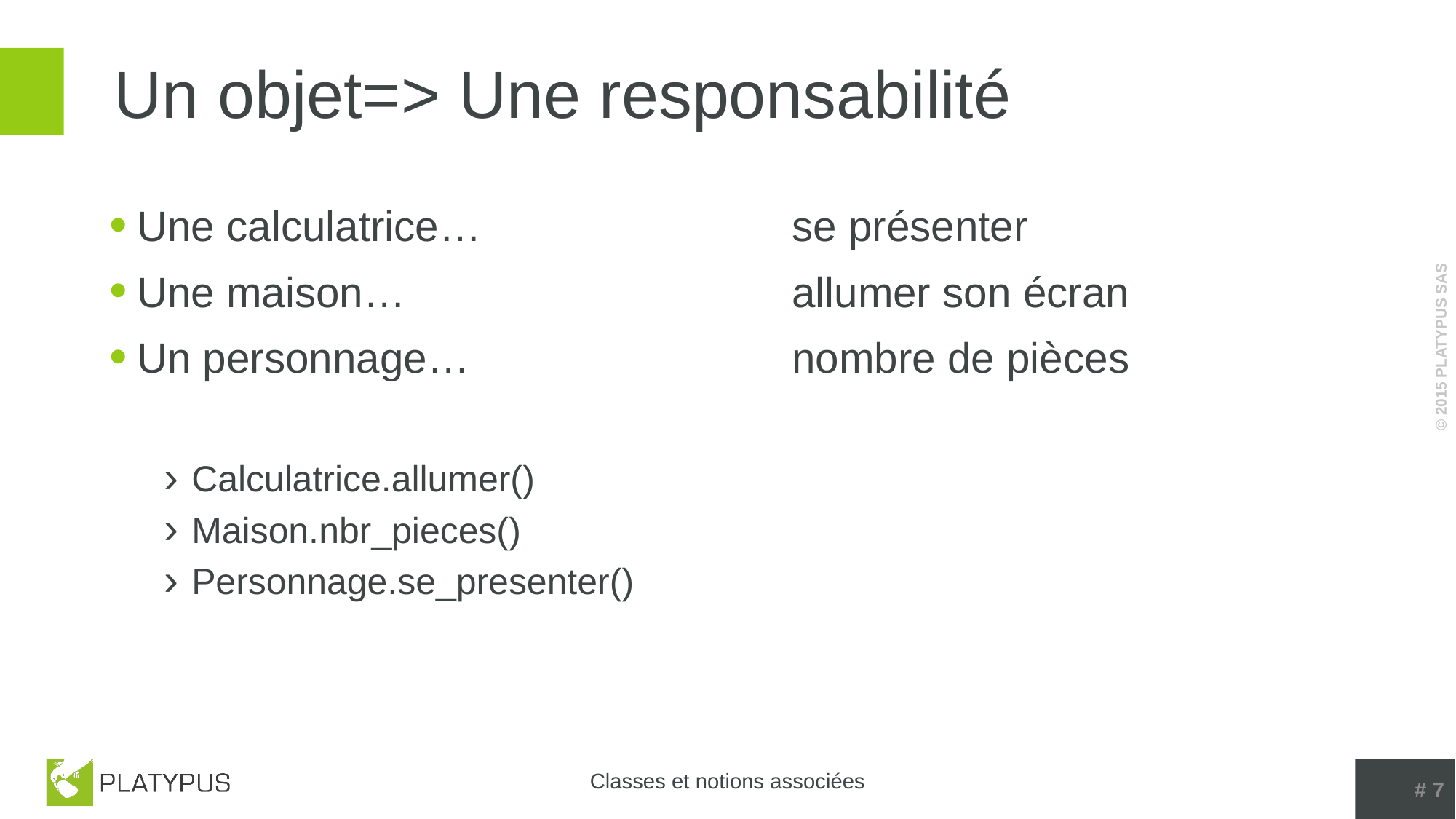

# Un objet=> Une responsabilité
Une calculatrice…			se présenter
Une maison…				allumer son écran
Un personnage…			nombre de pièces

Calculatrice.allumer()
Maison.nbr_pieces()
Personnage.se_presenter()
# 7
Classes et notions associées